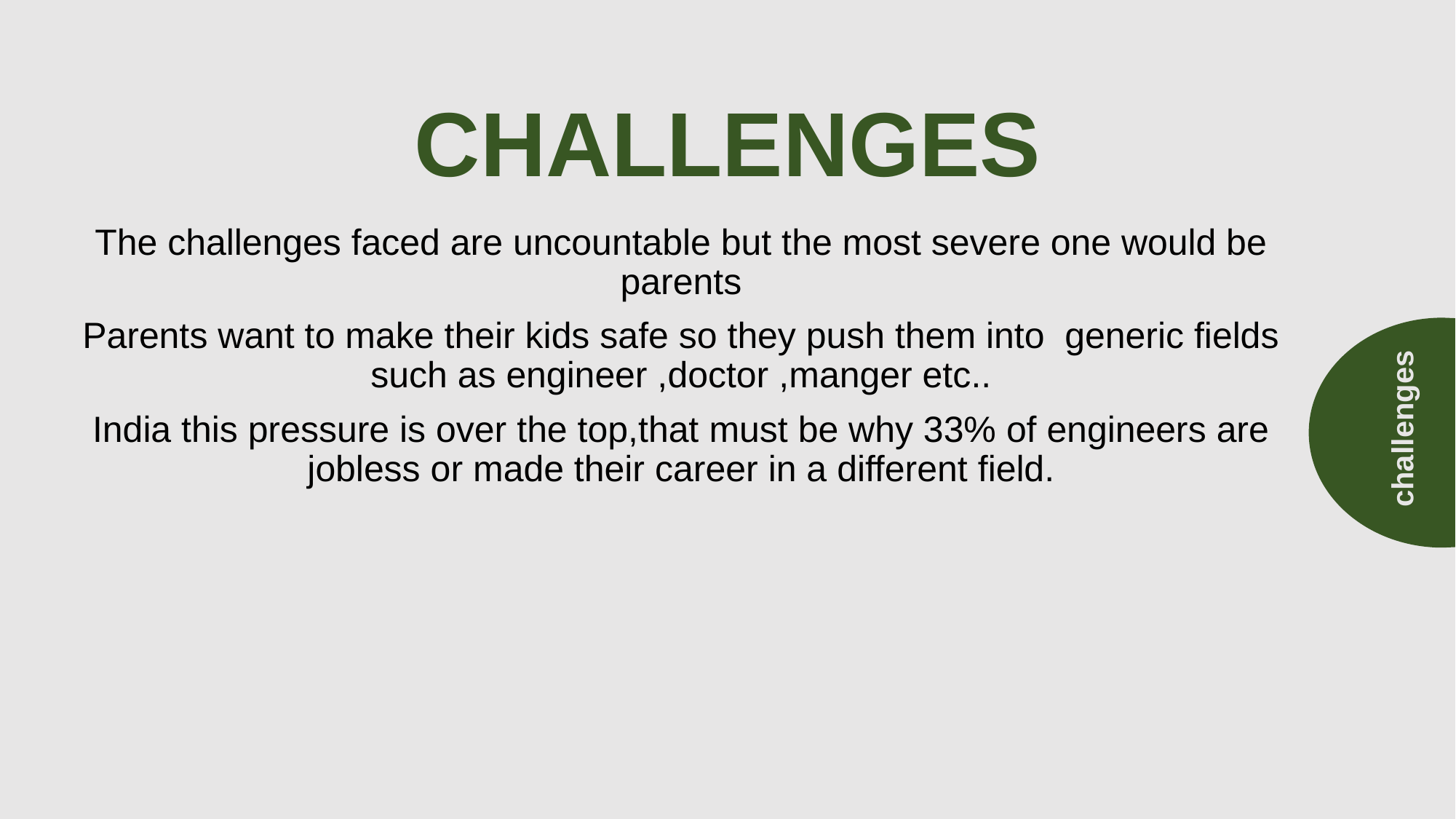

CHALLENGES
#
The challenges faced are uncountable but the most severe one would be parents
Parents want to make their kids safe so they push them into  generic fields such as engineer ,doctor ,manger etc..
India this pressure is over the top,that must be why 33% of engineers are jobless or made their career in a different field.

challenges